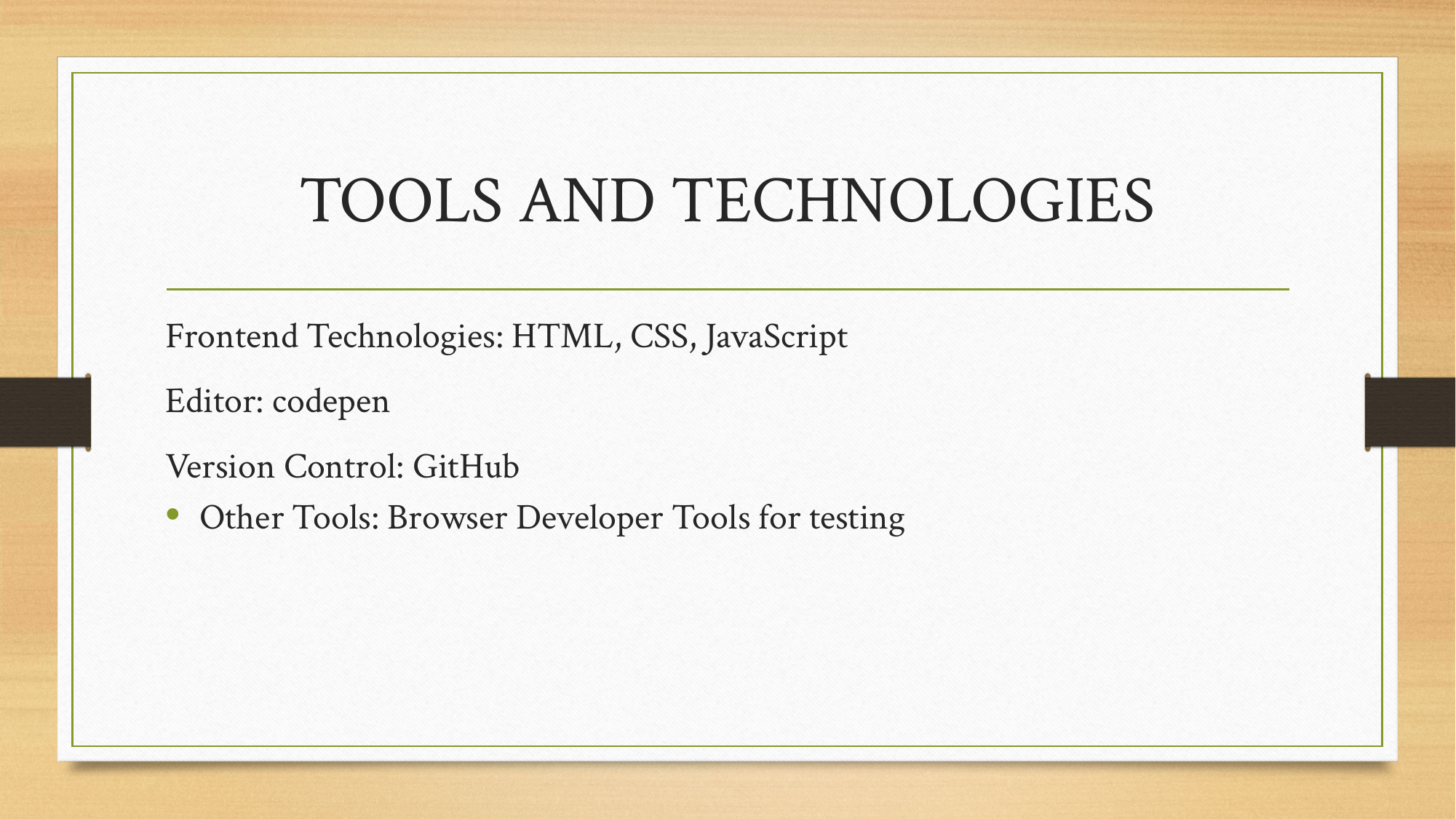

# TOOLS AND TECHNOLOGIES
Frontend Technologies: HTML, CSS, JavaScript
Editor: codepen
Version Control: GitHub
Other Tools: Browser Developer Tools for testing